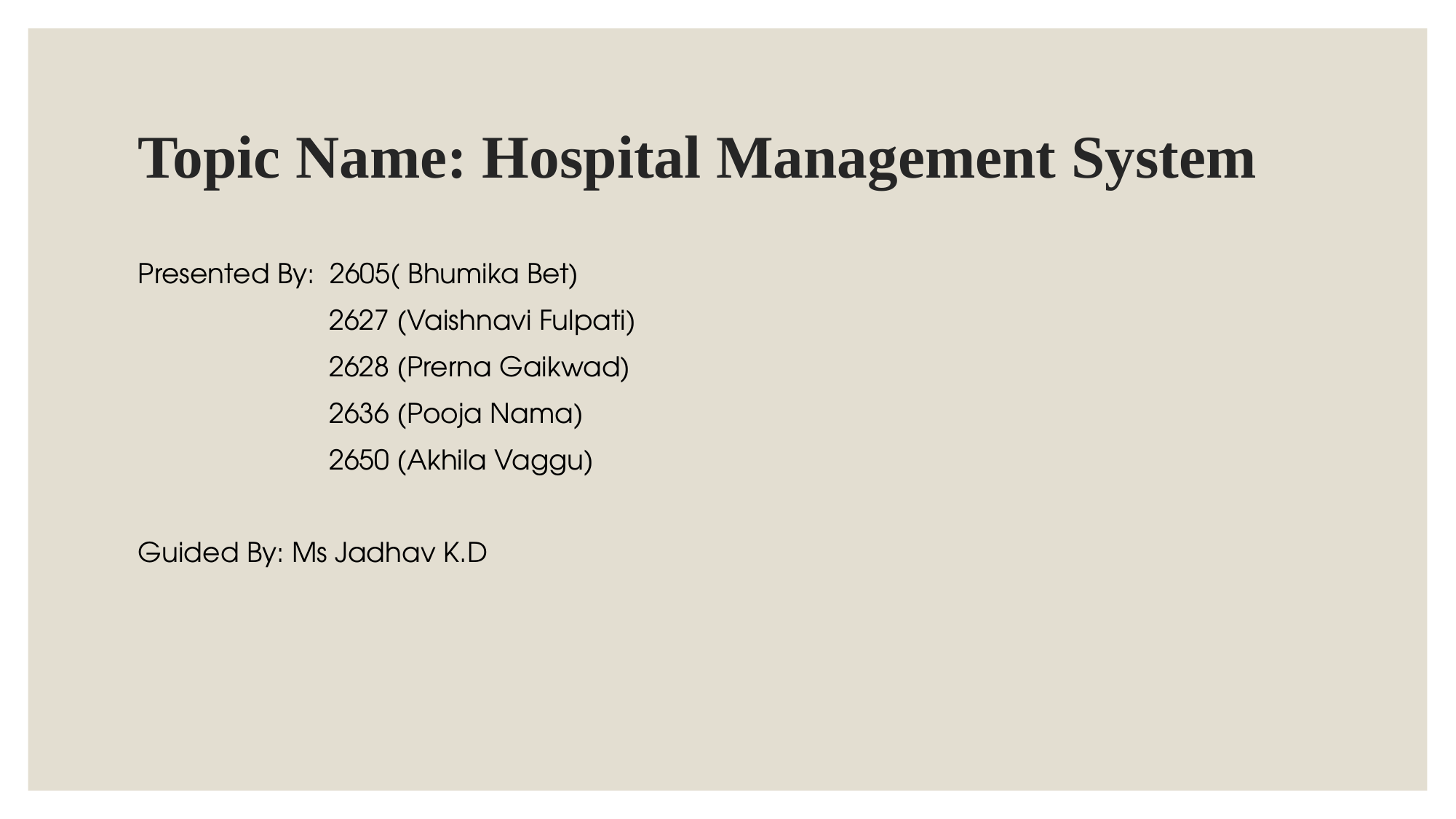

# Topic Name: Hospital Management System
Presented By:  2605( Bhumika Bet)
                         2627 (Vaishnavi Fulpati)
                         2628 (Prerna Gaikwad)
                         2636 (Pooja Nama)
                         2650 (Akhila Vaggu)

Guided By: Ms Jadhav K.D